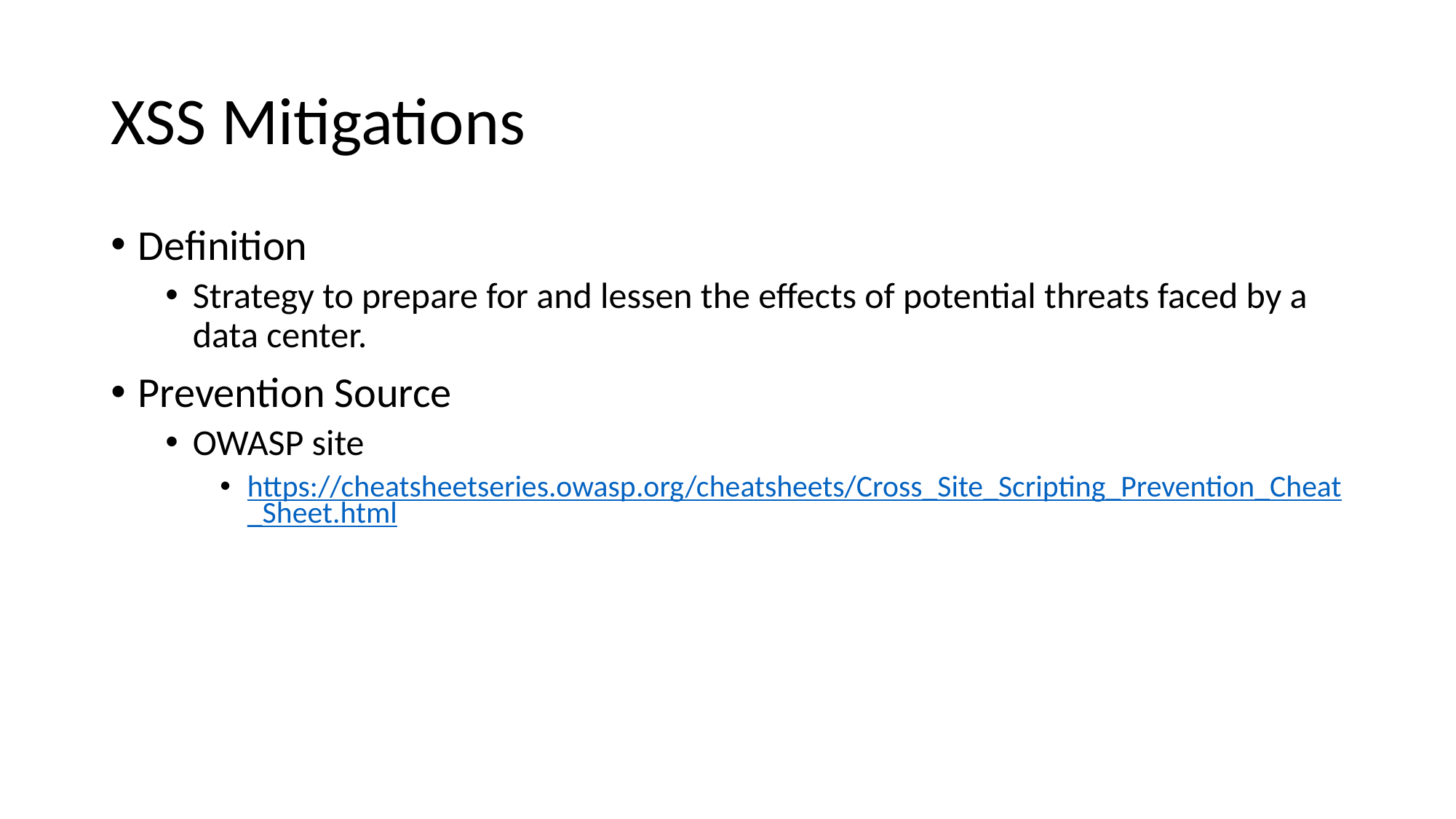

# XSS Mitigations
Definition
Strategy to prepare for and lessen the effects of potential threats faced by a data center.
Prevention Source
OWASP site
https://cheatsheetseries.owasp.org/cheatsheets/Cross_Site_Scripting_Prevention_Cheat_Sheet.html